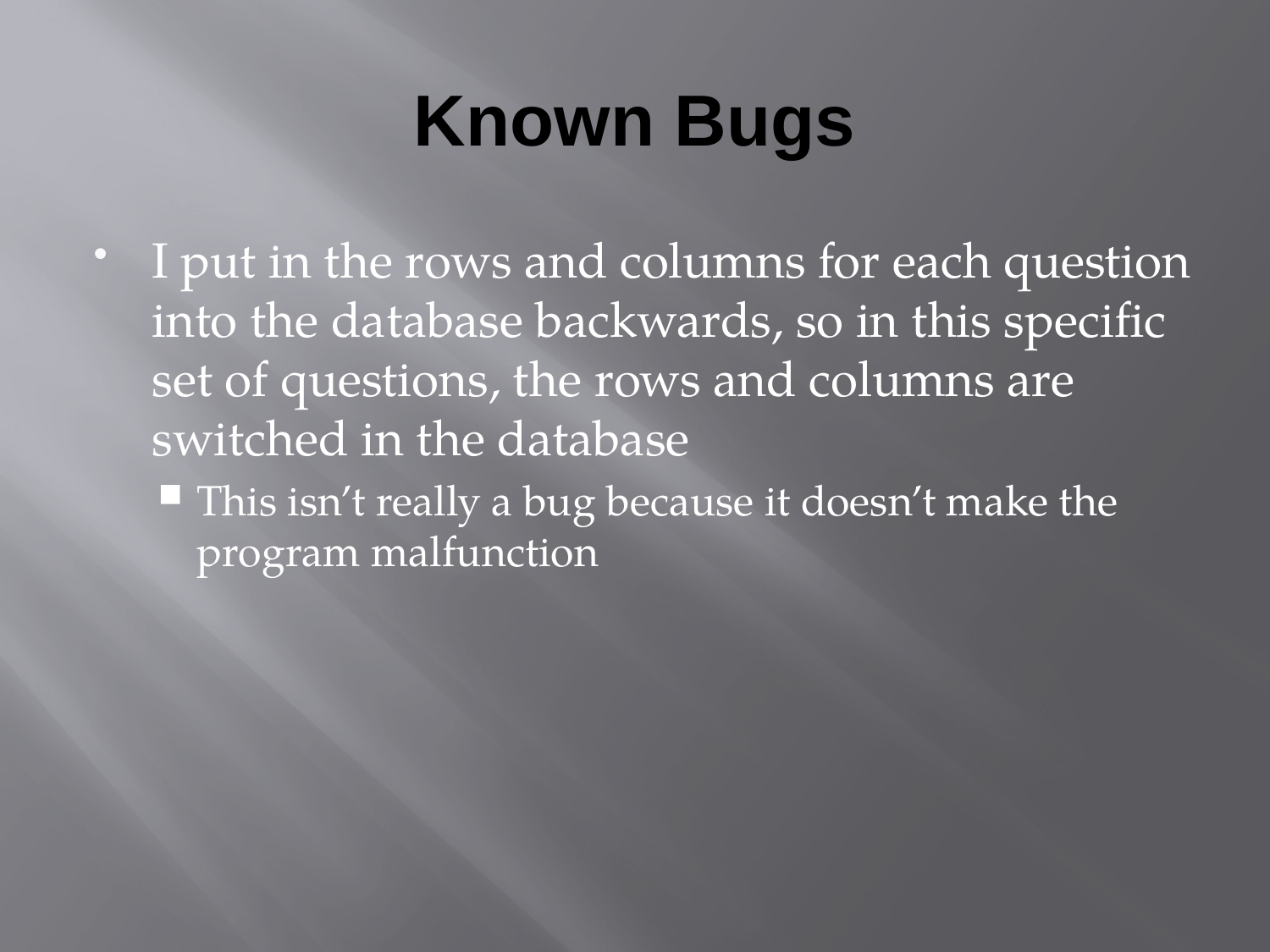

# Known Bugs
I put in the rows and columns for each question into the database backwards, so in this specific set of questions, the rows and columns are switched in the database
This isn’t really a bug because it doesn’t make the program malfunction